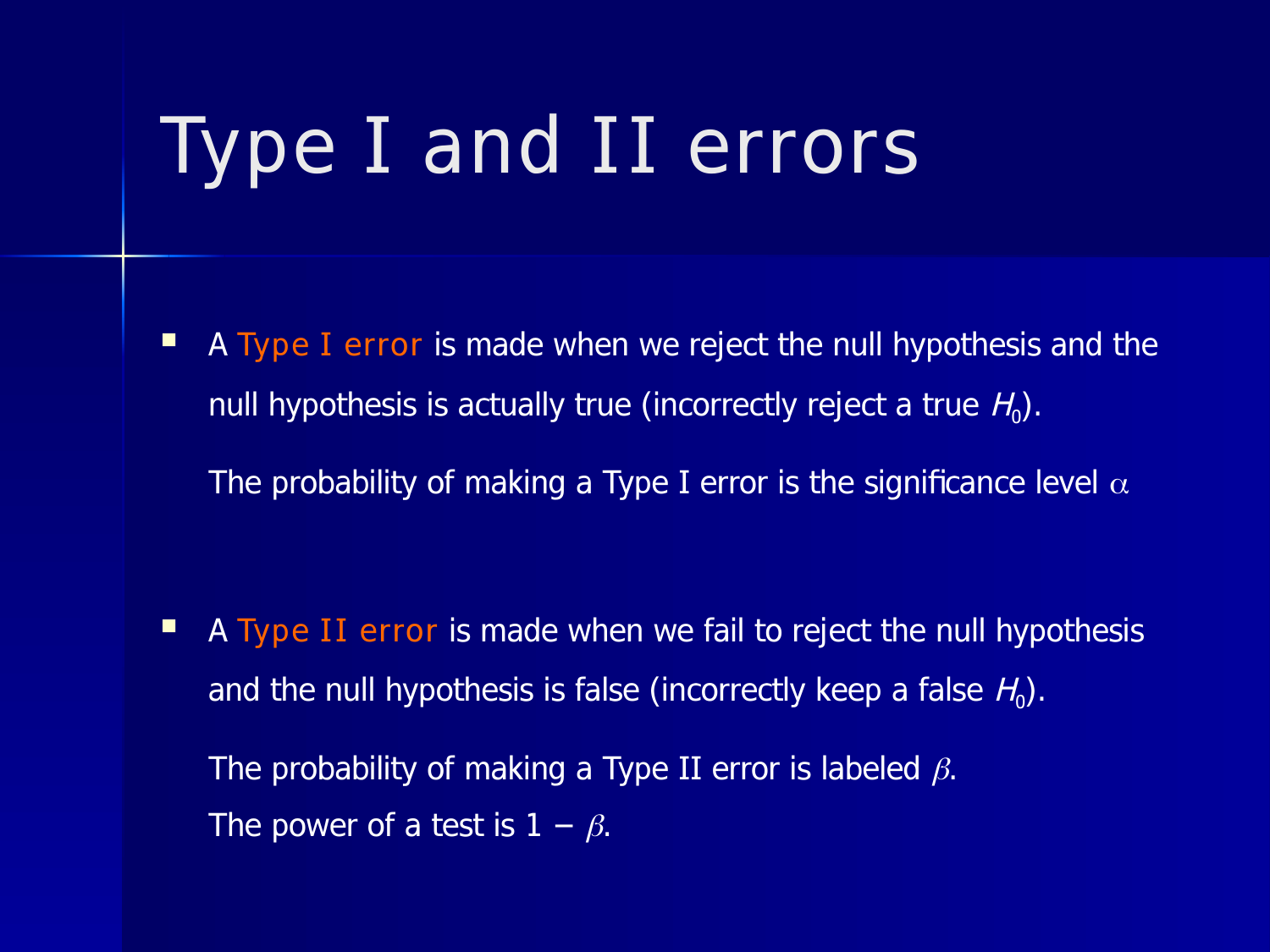

# Type I and II errors
A Type I error is made when we reject the null hypothesis and the null hypothesis is actually true (incorrectly reject a true H0).
	The probability of making a Type I error is the significance level α

A Type II error is made when we fail to reject the null hypothesis and the null hypothesis is false (incorrectly keep a false H0).
	The probability of making a Type II error is labeled β.
The power of a test is 1 − β.